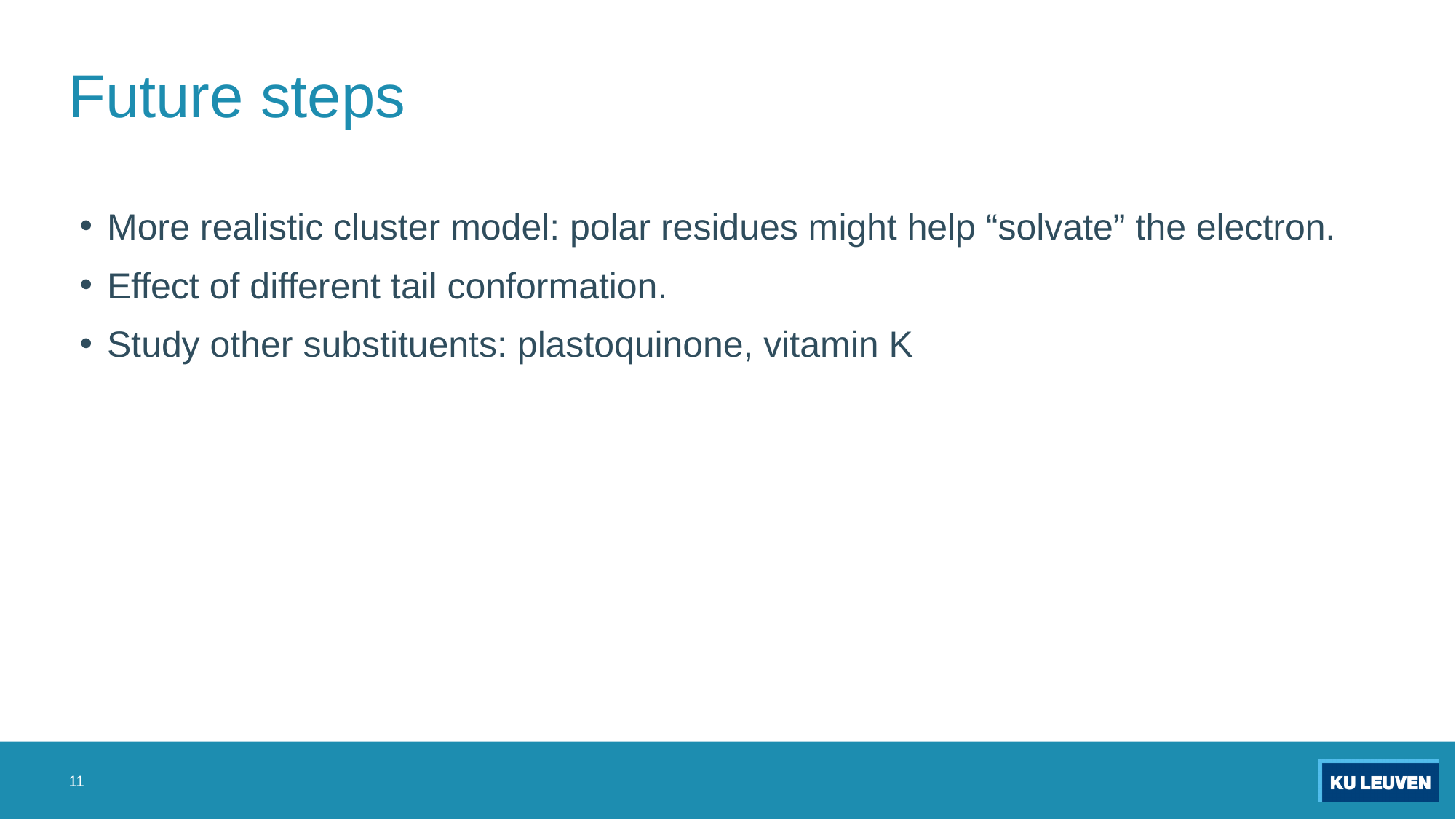

# Future steps
More realistic cluster model: polar residues might help “solvate” the electron.
Effect of different tail conformation.
Study other substituents: plastoquinone, vitamin K

11